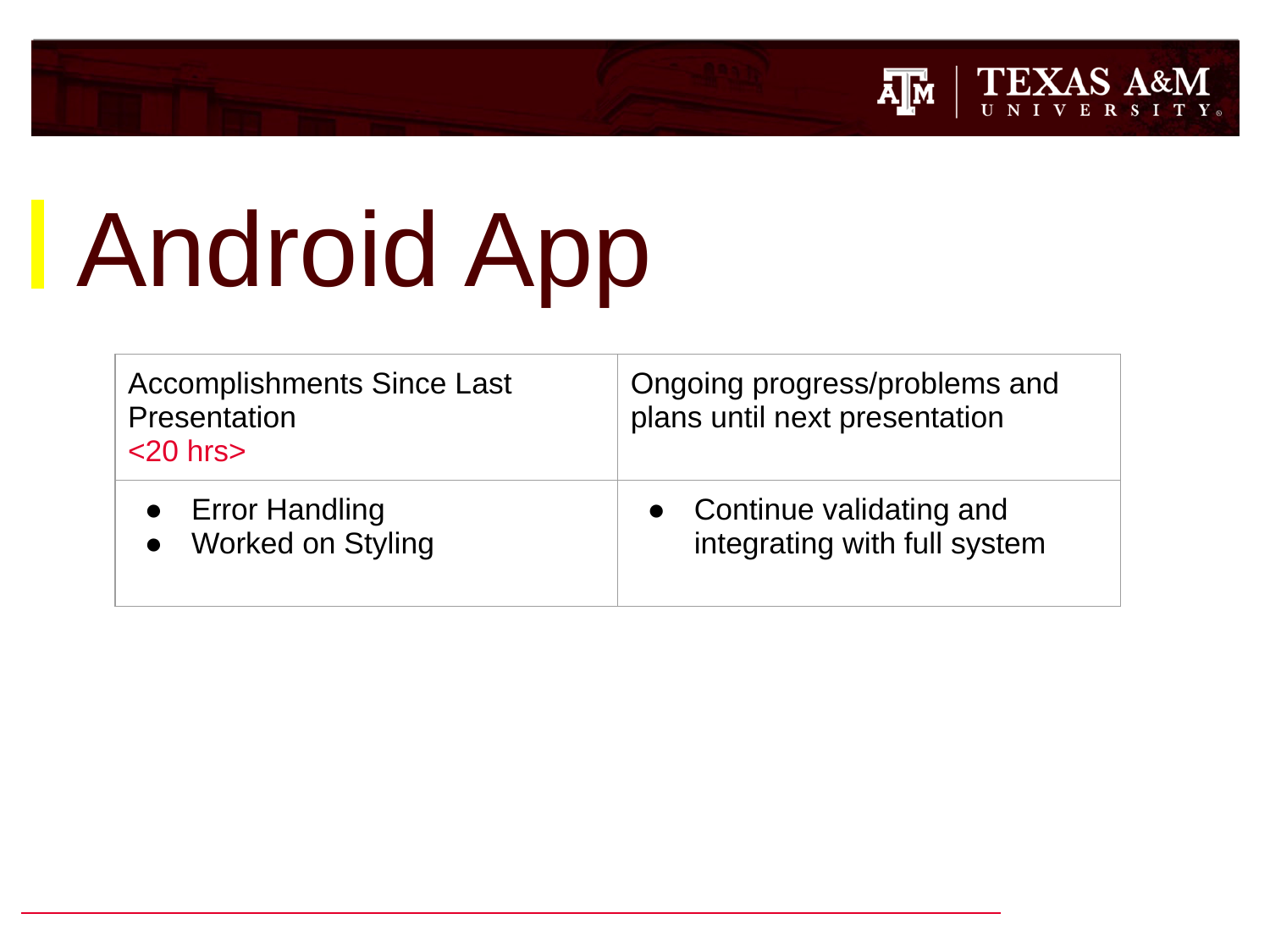

# Android App
| Accomplishments Since Last Presentation <20 hrs> | Ongoing progress/problems and plans until next presentation |
| --- | --- |
| Error Handling Worked on Styling | Continue validating and integrating with full system |